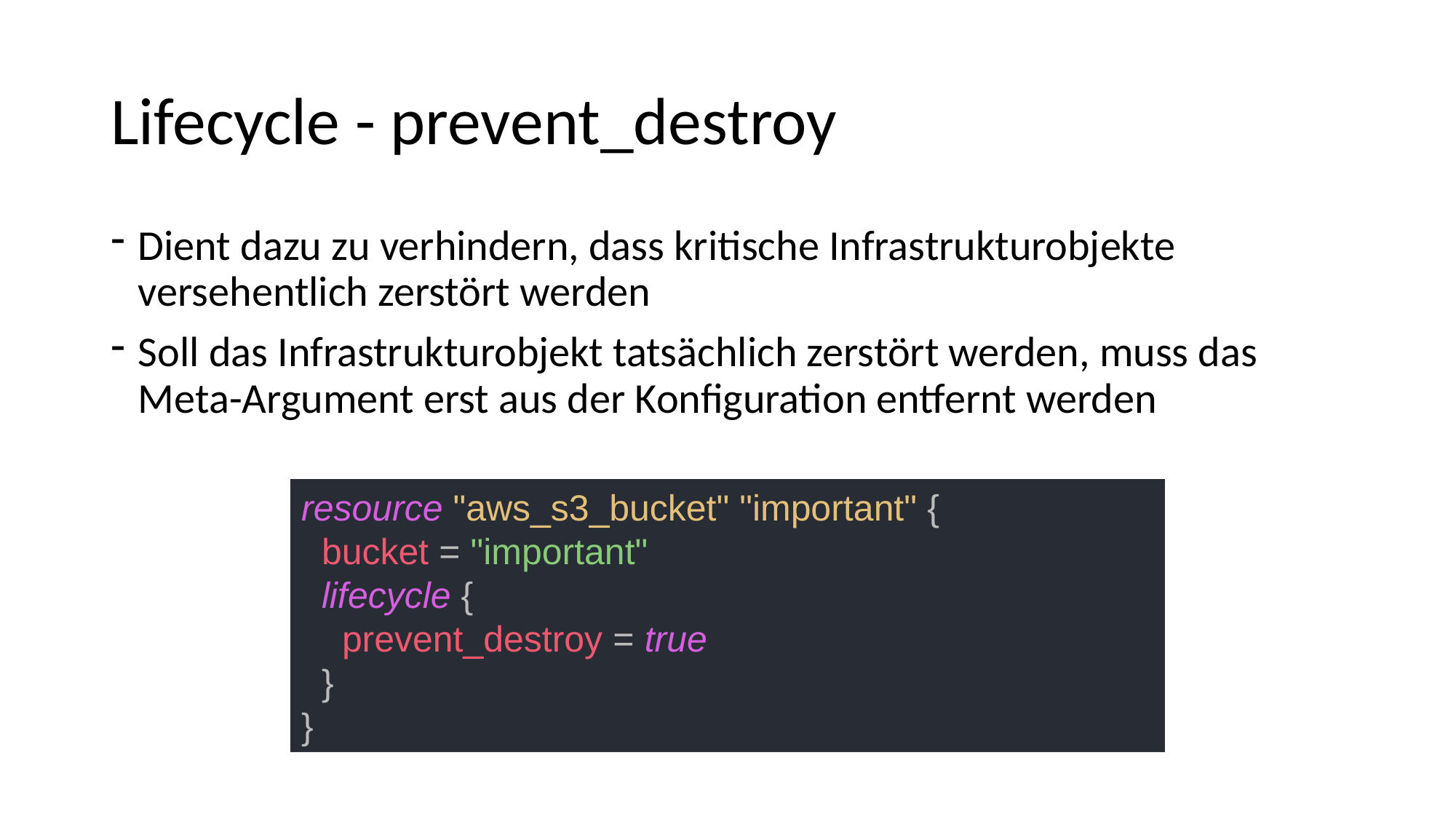

# Lifecycle - prevent_destroy
Dient dazu zu verhindern, dass kritische Infrastrukturobjekte versehentlich zerstört werden
Soll das Infrastrukturobjekt tatsächlich zerstört werden, muss das Meta-Argument erst aus der Konfiguration entfernt werden
resource "aws_s3_bucket" "important" {
  bucket = "important"
  lifecycle {
    prevent_destroy = true
  }
}